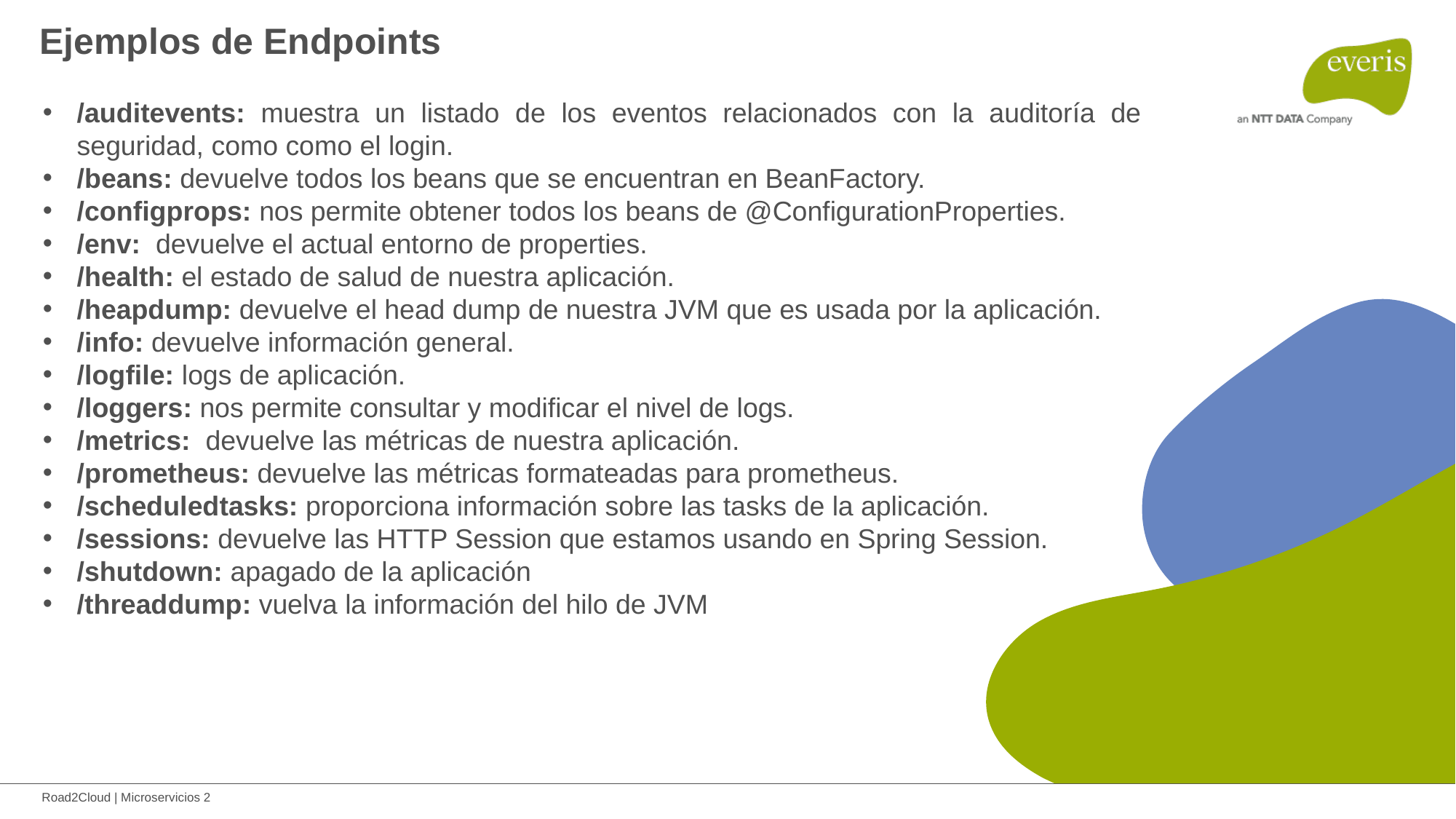

Ejemplos de Endpoints
/auditevents: muestra un listado de los eventos relacionados con la auditoría de seguridad, como como el login.
/beans: devuelve todos los beans que se encuentran en BeanFactory.
/configprops: nos permite obtener todos los beans de @ConfigurationProperties.
/env:  devuelve el actual entorno de properties.
/health: el estado de salud de nuestra aplicación.
/heapdump: devuelve el head dump de nuestra JVM que es usada por la aplicación.
/info: devuelve información general.
/logfile: logs de aplicación.
/loggers: nos permite consultar y modificar el nivel de logs.
/metrics:  devuelve las métricas de nuestra aplicación.
/prometheus: devuelve las métricas formateadas para prometheus.
/scheduledtasks: proporciona información sobre las tasks de la aplicación.
/sessions: devuelve las HTTP Session que estamos usando en Spring Session.
/shutdown: apagado de la aplicación
/threaddump: vuelva la información del hilo de JVM